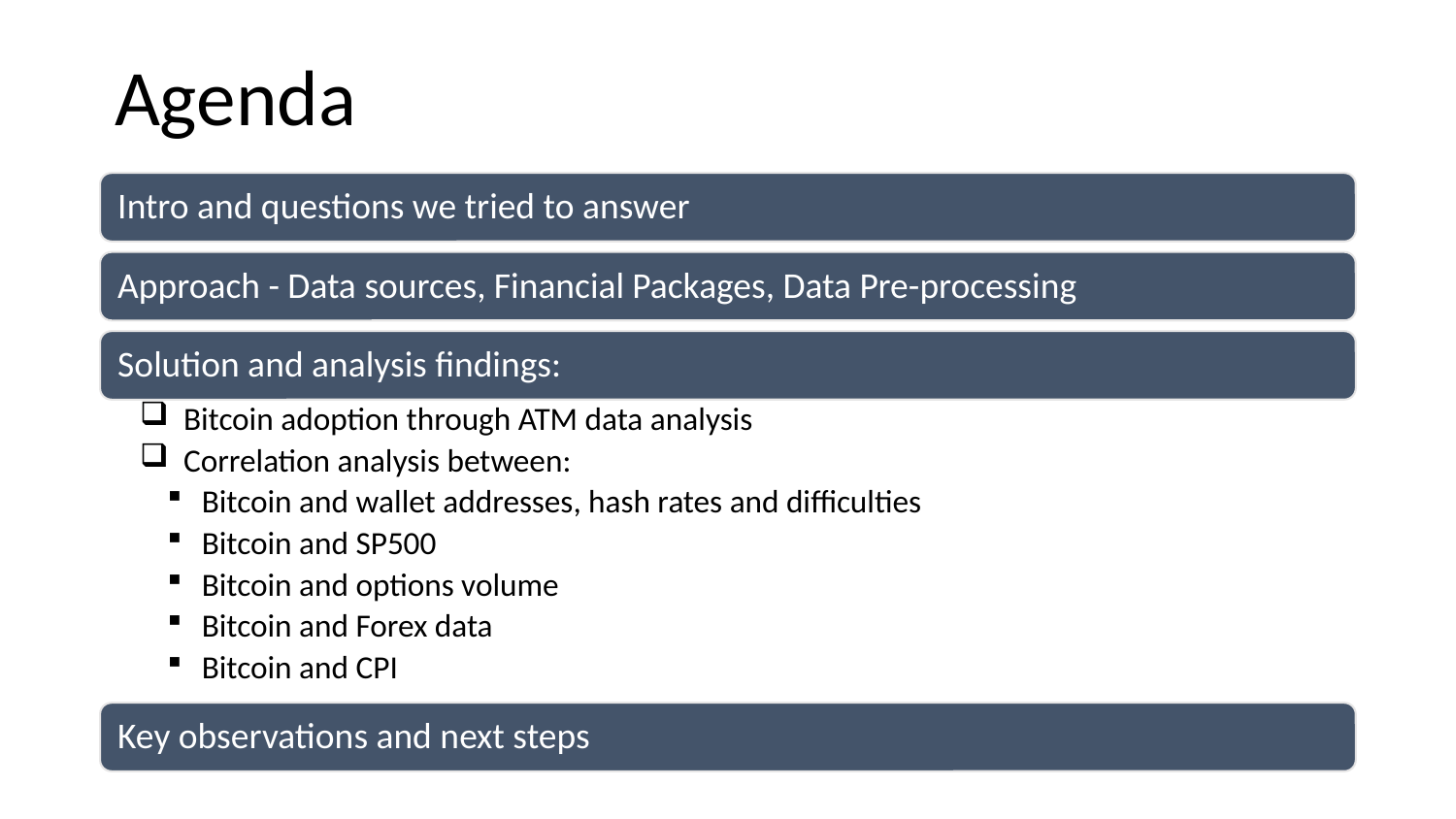

# Agenda
Intro and questions we tried to answer
Approach - Data sources, Financial Packages, Data Pre-processing
Solution and analysis findings:
  Bitcoin adoption through ATM data analysis
  Correlation analysis between:
 Bitcoin and wallet addresses, hash rates and difficulties
 Bitcoin and SP500
 Bitcoin and options volume
 Bitcoin and Forex data
 Bitcoin and CPI
Key observations and next steps